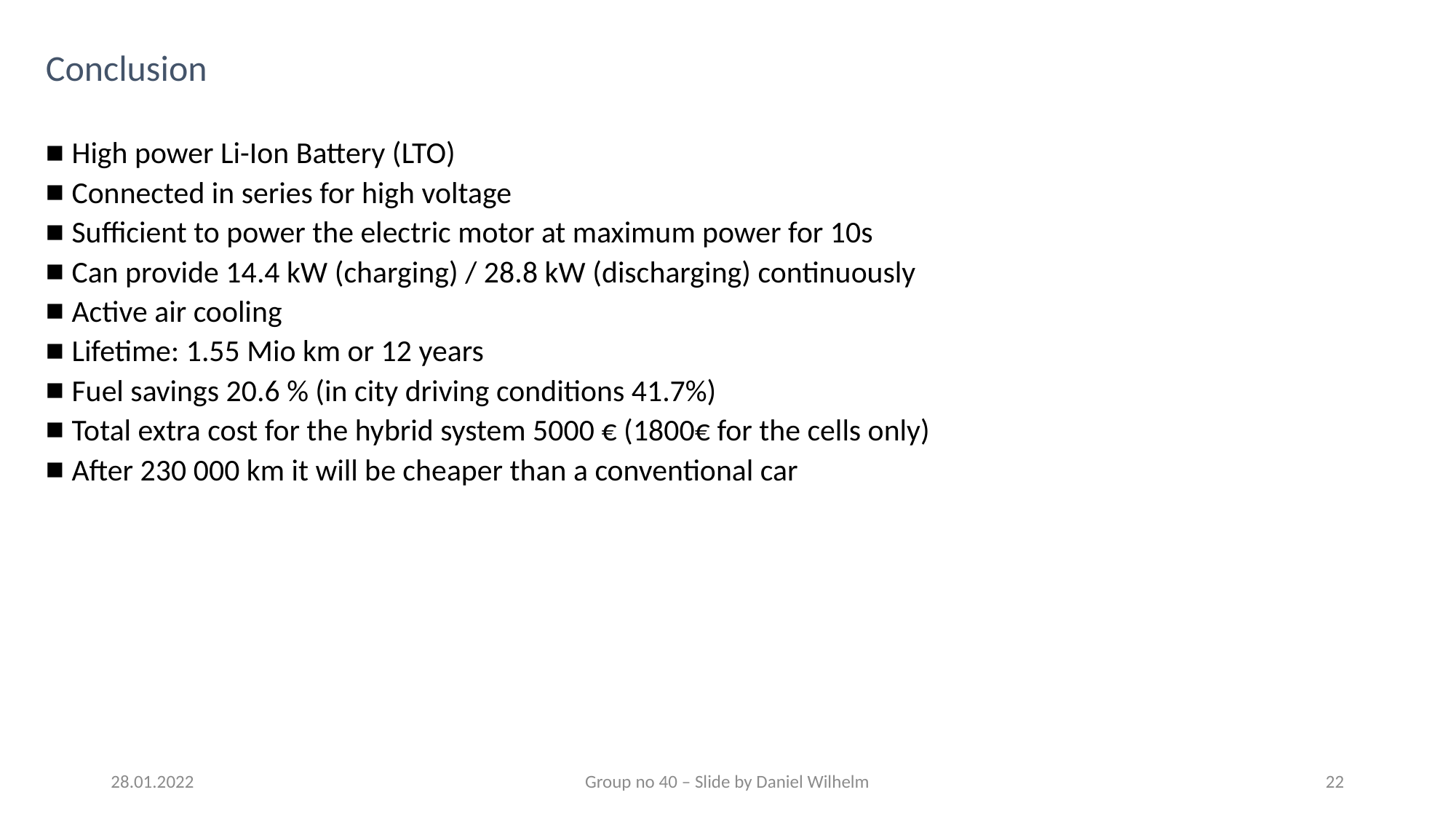

# Conclusion
High power Li-Ion Battery (LTO)
Connected in series for high voltage
Sufficient to power the electric motor at maximum power for 10s
Can provide 14.4 kW (charging) / 28.8 kW (discharging) continuously
Active air cooling
Lifetime: 1.55 Mio km or 12 years
Fuel savings 20.6 % (in city driving conditions 41.7%)
Total extra cost for the hybrid system 5000 € (1800€ for the cells only)
After 230 000 km it will be cheaper than a conventional car

28.01.2022
Group no 40 – Slide by Daniel Wilhelm
22